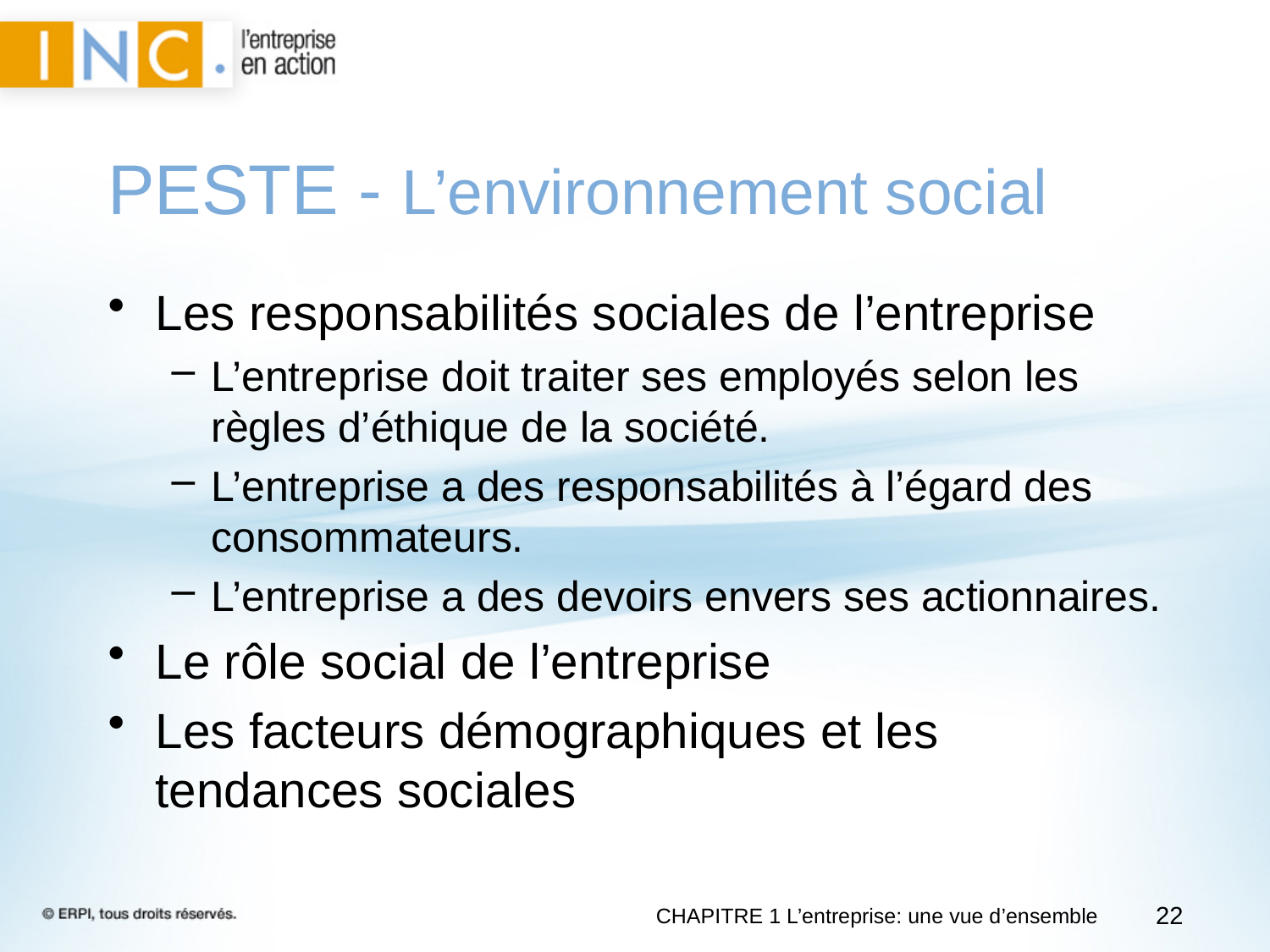

Les responsabilités sociales de l’entreprise
L’entreprise doit traiter ses employés selon les règles d’éthique de la société.
L’entreprise a des responsabilités à l’égard des consommateurs.
L’entreprise a des devoirs envers ses actionnaires.
Le rôle social de l’entreprise
Les facteurs démographiques et les tendances sociales
PESTE - L’environnement social
CHAPITRE 1 L’entreprise: une vue d’ensemble
22